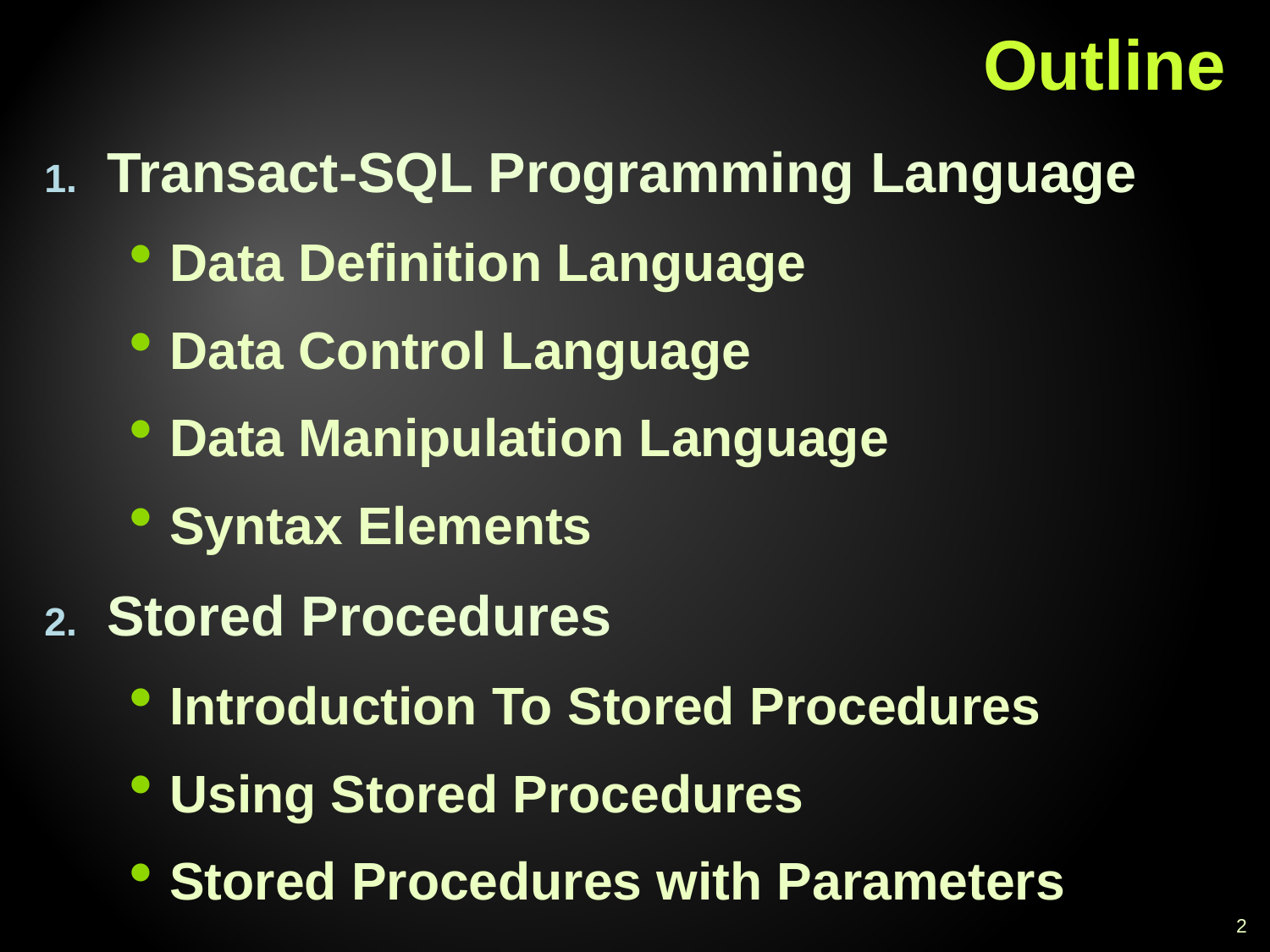

# Outline
Transact-SQL Programming Language
Data Definition Language
Data Control Language
Data Manipulation Language
Syntax Elements
Stored Procedures
Introduction To Stored Procedures
Using Stored Procedures
Stored Procedures with Parameters
2